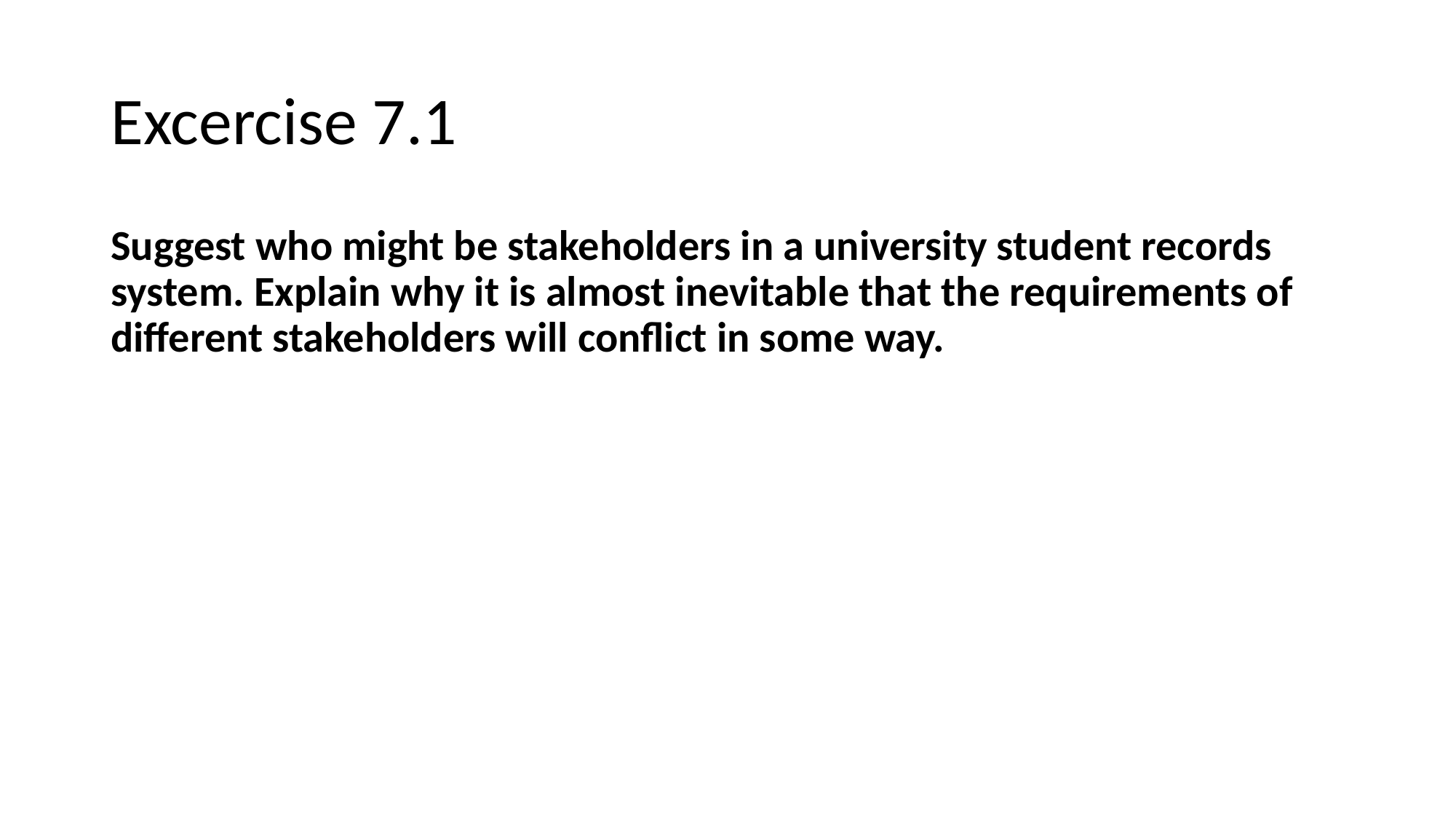

# Excercise 7.1
Suggest who might be stakeholders in a university student records system. Explain why it is almost inevitable that the requirements of different stakeholders will conflict in some way.